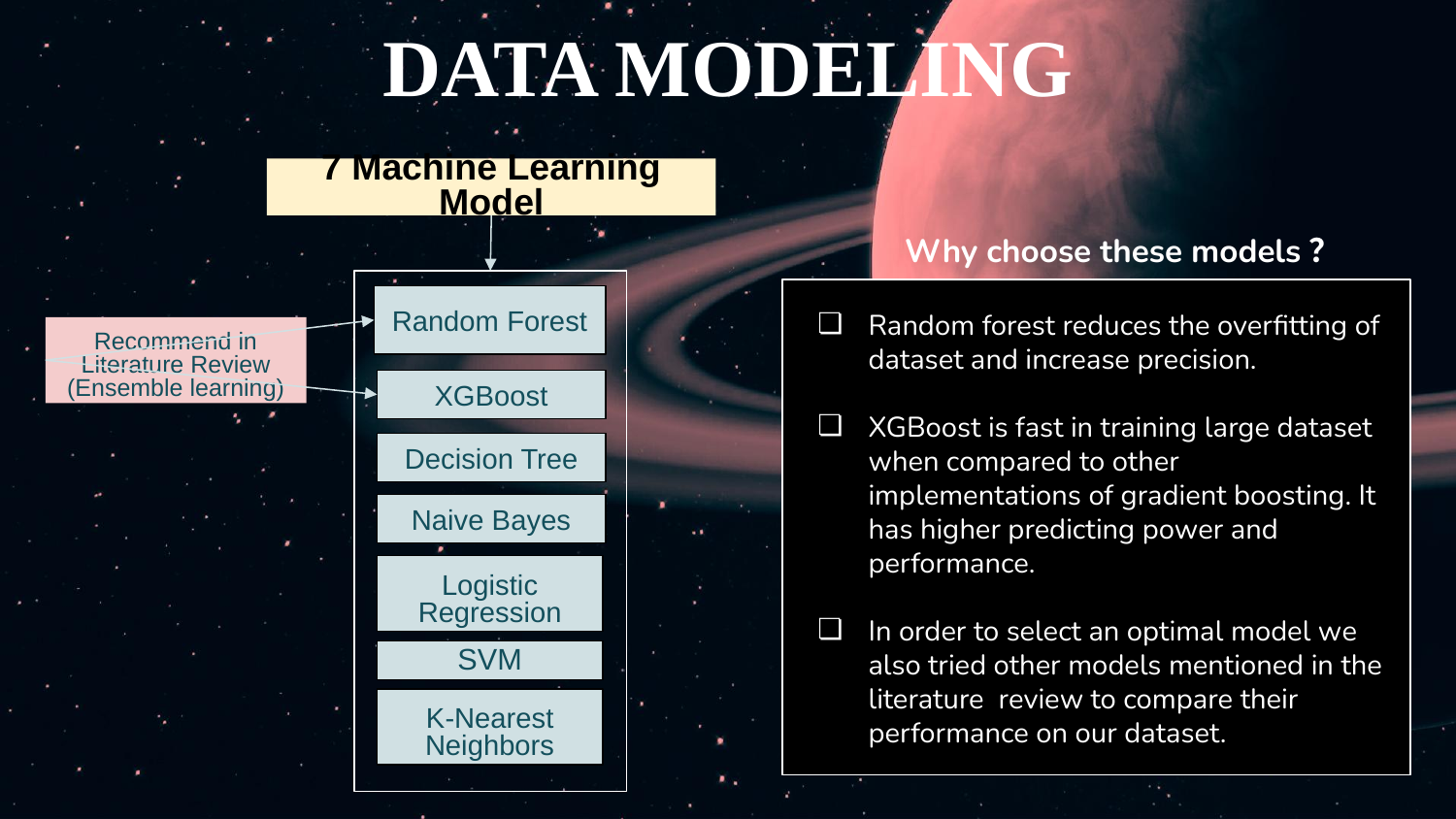

DATA MODELING
7 Machine Learning Model
Why choose these models？

Random Forest
Random forest reduces the overfitting of dataset and increase precision.

XGBoost is fast in training large dataset when compared to other implementations of gradient boosting. It has higher predicting power and performance.

In order to select an optimal model we also tried other models mentioned in the literature  review to compare their performance on our dataset.

Recommend in Literature Review
(Ensemble learning)

XGBoost
Decision Tree
Naive Bayes

Logistic Regression

SVM

K-Nearest Neighbors